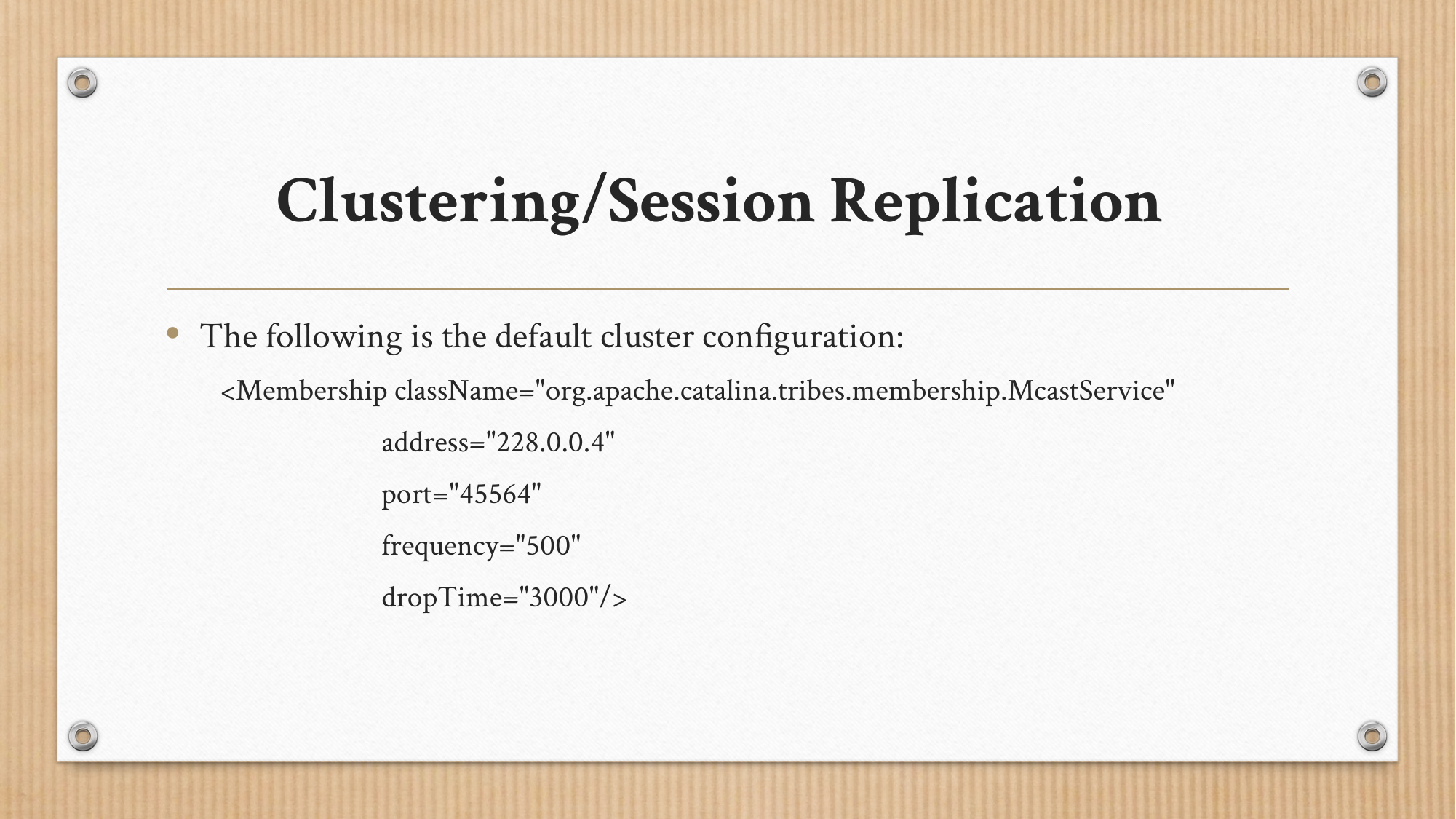

# Clustering/Session Replication
The following is the default cluster configuration:
<Membership className="org.apache.catalina.tribes.membership.McastService"
                        address="228.0.0.4"
                        port="45564"
                        frequency="500"
                        dropTime="3000"/>